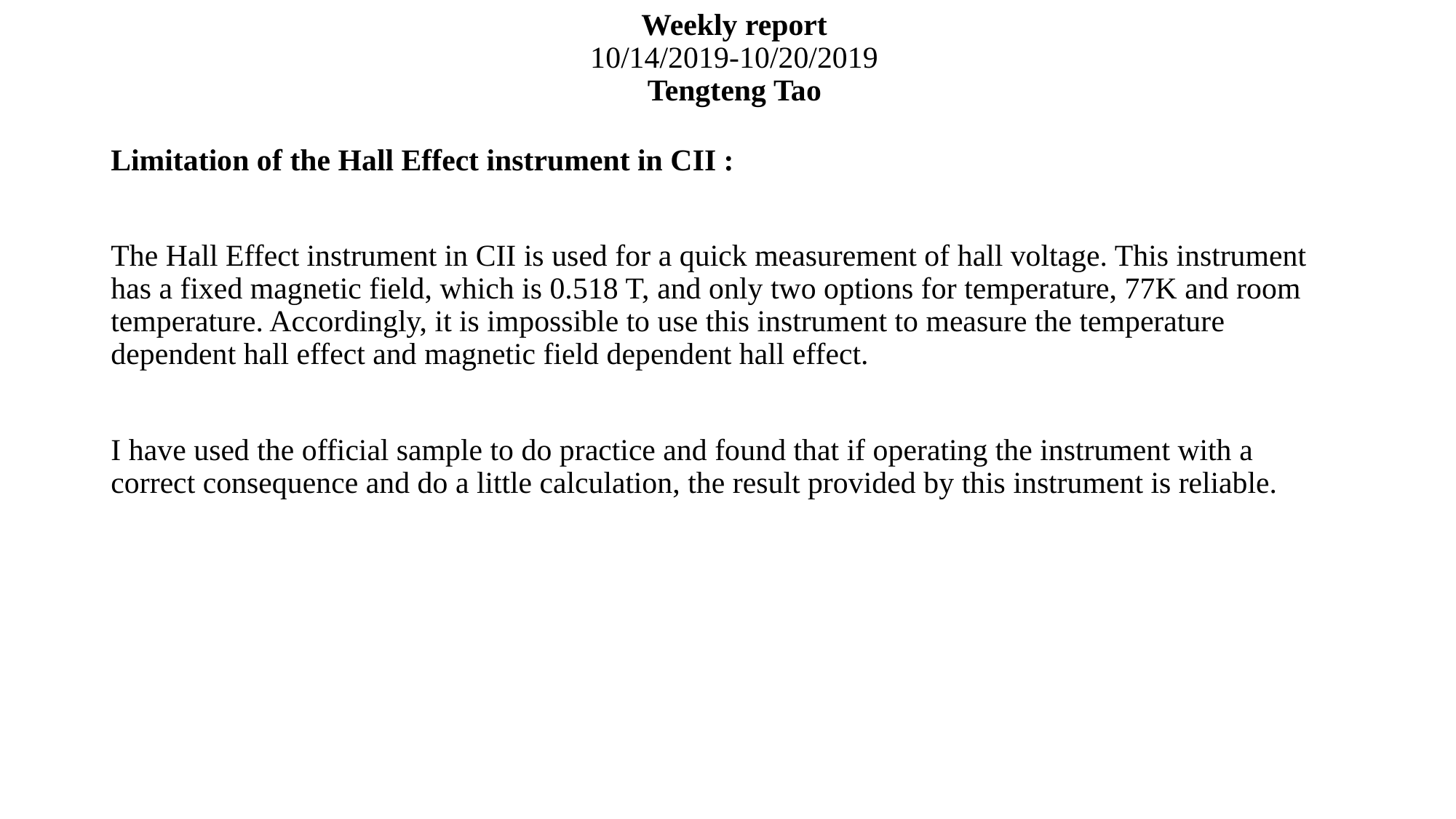

Weekly report
10/14/2019-10/20/2019
Tengteng Tao
Limitation of the Hall Effect instrument in CII :

The Hall Effect instrument in CII is used for a quick measurement of hall voltage. This instrument has a fixed magnetic field, which is 0.518 T, and only two options for temperature, 77K and room temperature. Accordingly, it is impossible to use this instrument to measure the temperature dependent hall effect and magnetic field dependent hall effect.

I have used the official sample to do practice and found that if operating the instrument with a correct consequence and do a little calculation, the result provided by this instrument is reliable.